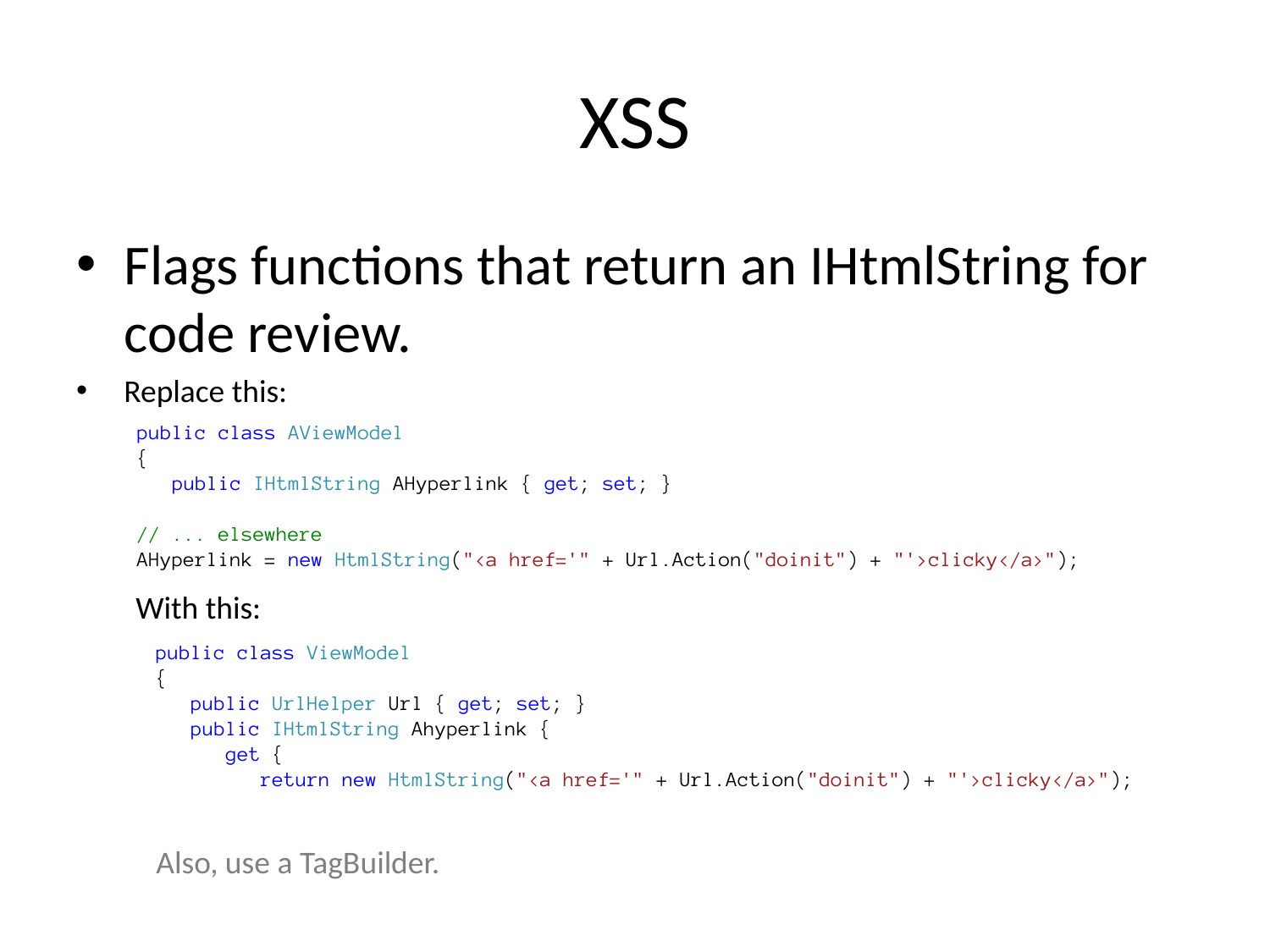

# XSS
Flags functions that return an IHtmlString for code review.
Replace this:
public class AViewModel
{
   public IHtmlString AHyperlink { get; set; }

// ... elsewhere
AHyperlink = new HtmlString("<a href='" + Url.Action("doinit") + "'>clicky</a>");
With this:
public class ViewModel
{
   public UrlHelper Url { get; set; }
   public IHtmlString Ahyperlink {
      get {
         return new HtmlString("<a href='" + Url.Action("doinit") + "'>clicky</a>");
Also, use a TagBuilder.